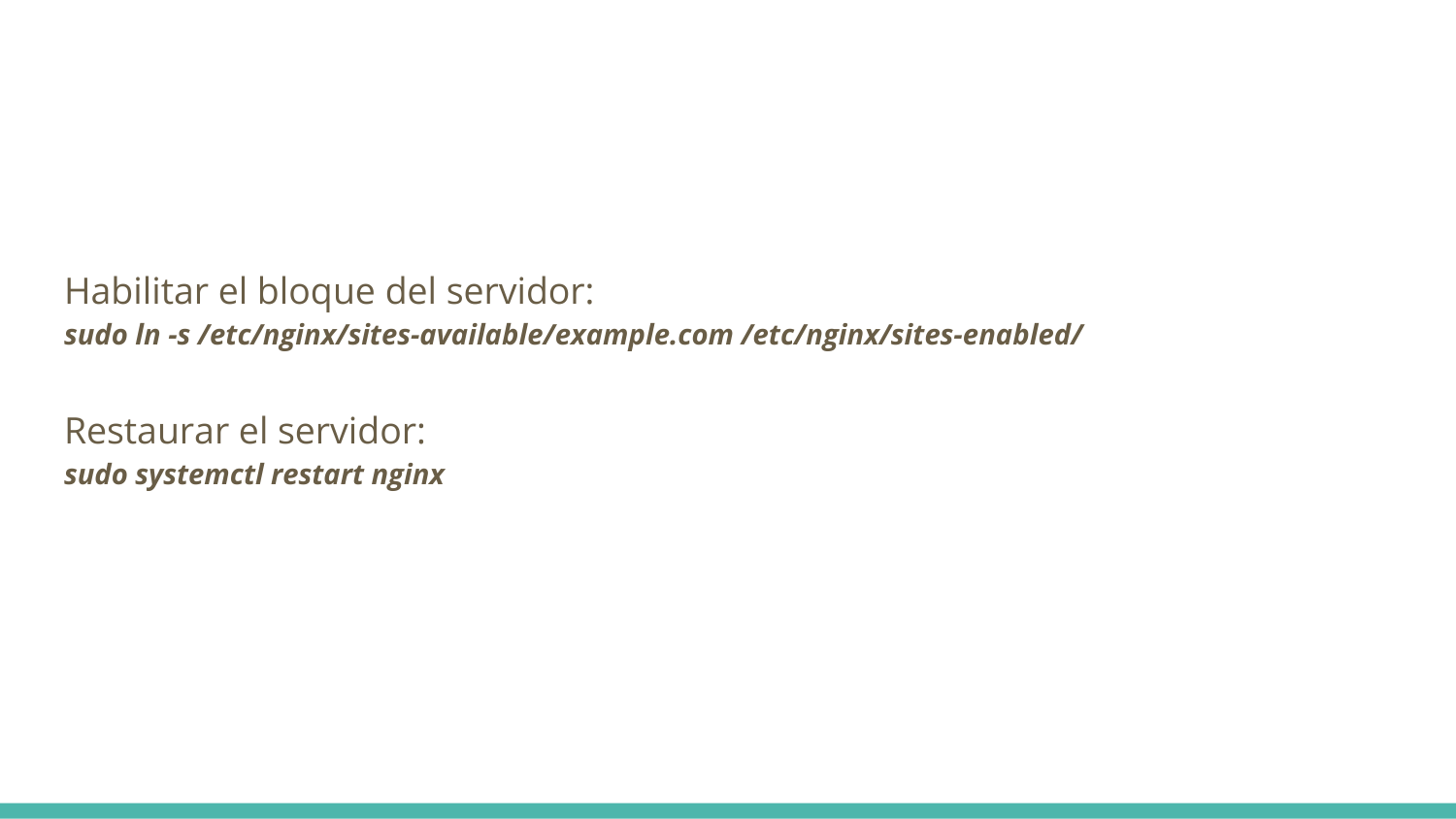

#

Habilitar el bloque del servidor:
sudo ln -s /etc/nginx/sites-available/example.com /etc/nginx/sites-enabled/

Restaurar el servidor:
sudo systemctl restart nginx